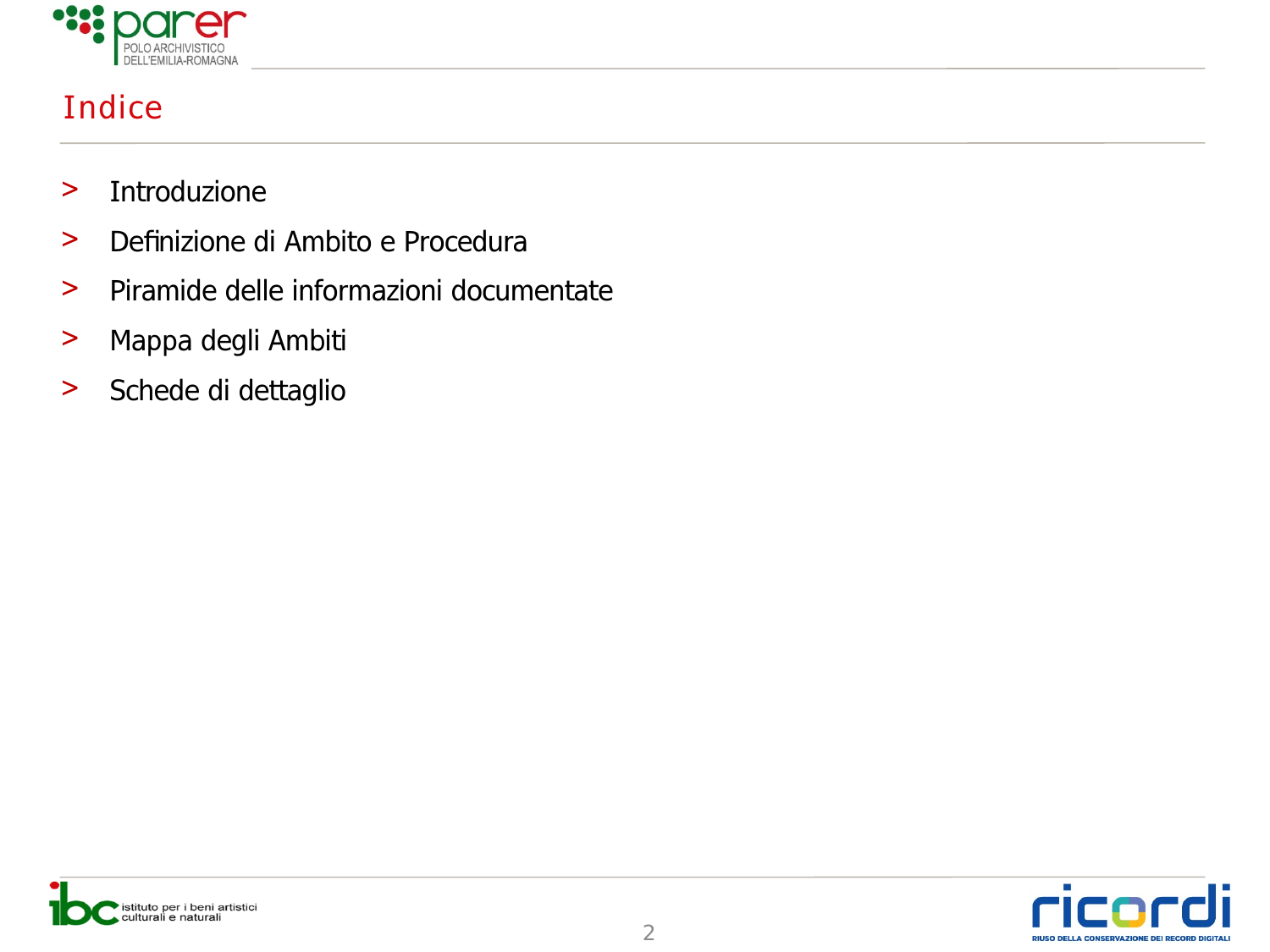

# Indice
Introduzione
Definizione di Ambito e Procedura
Piramide delle informazioni documentate
Mappa degli Ambiti
Schede di dettaglio
2